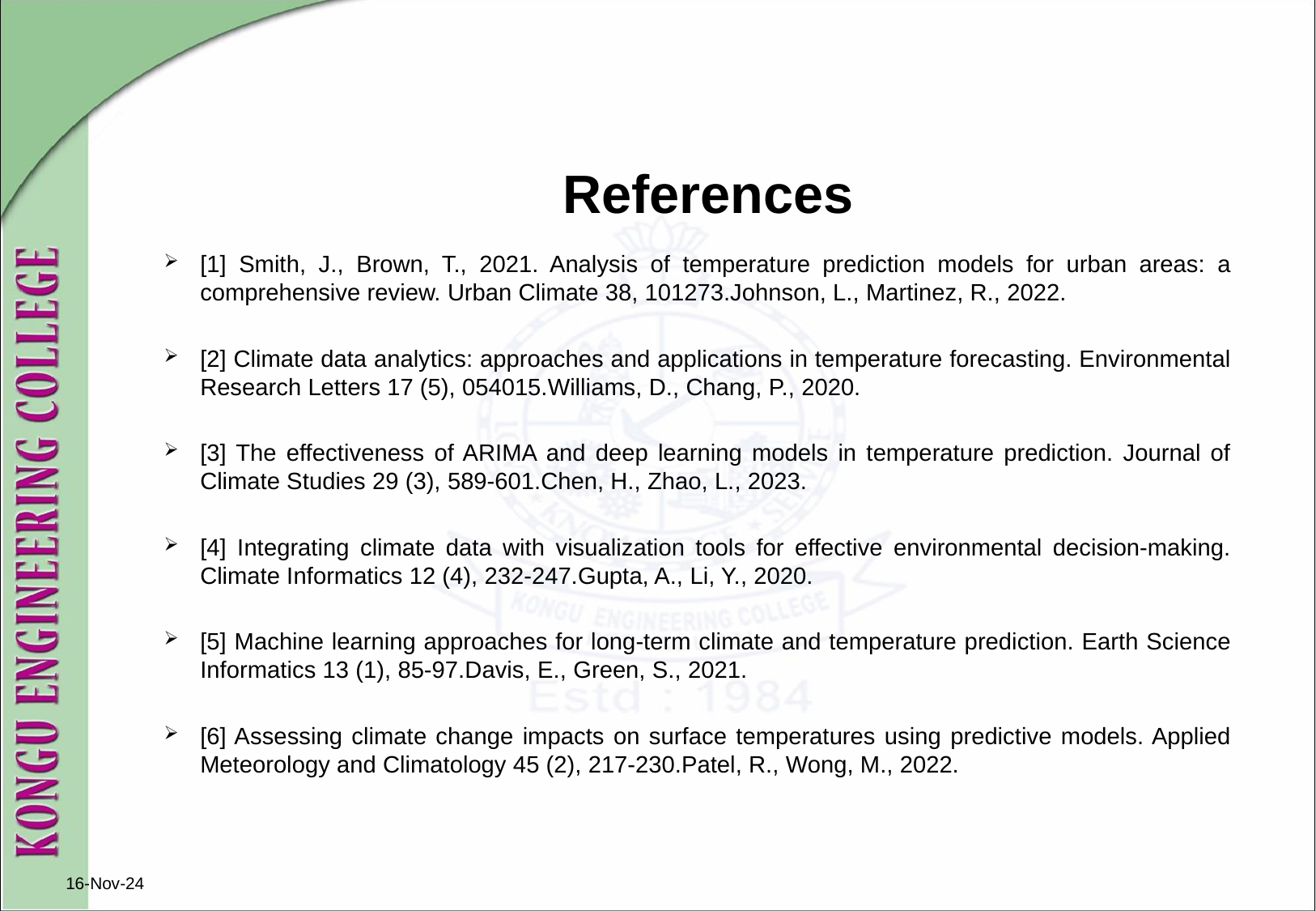

References
[1] Smith, J., Brown, T., 2021. Analysis of temperature prediction models for urban areas: a comprehensive review. Urban Climate 38, 101273.Johnson, L., Martinez, R., 2022.

[2] Climate data analytics: approaches and applications in temperature forecasting. Environmental Research Letters 17 (5), 054015.Williams, D., Chang, P., 2020.

[3] The effectiveness of ARIMA and deep learning models in temperature prediction. Journal of Climate Studies 29 (3), 589-601.Chen, H., Zhao, L., 2023.

[4] Integrating climate data with visualization tools for effective environmental decision-making. Climate Informatics 12 (4), 232-247.Gupta, A., Li, Y., 2020.

[5] Machine learning approaches for long-term climate and temperature prediction. Earth Science Informatics 13 (1), 85-97.Davis, E., Green, S., 2021.

[6] Assessing climate change impacts on surface temperatures using predictive models. Applied Meteorology and Climatology 45 (2), 217-230.Patel, R., Wong, M., 2022.
16-Nov-24